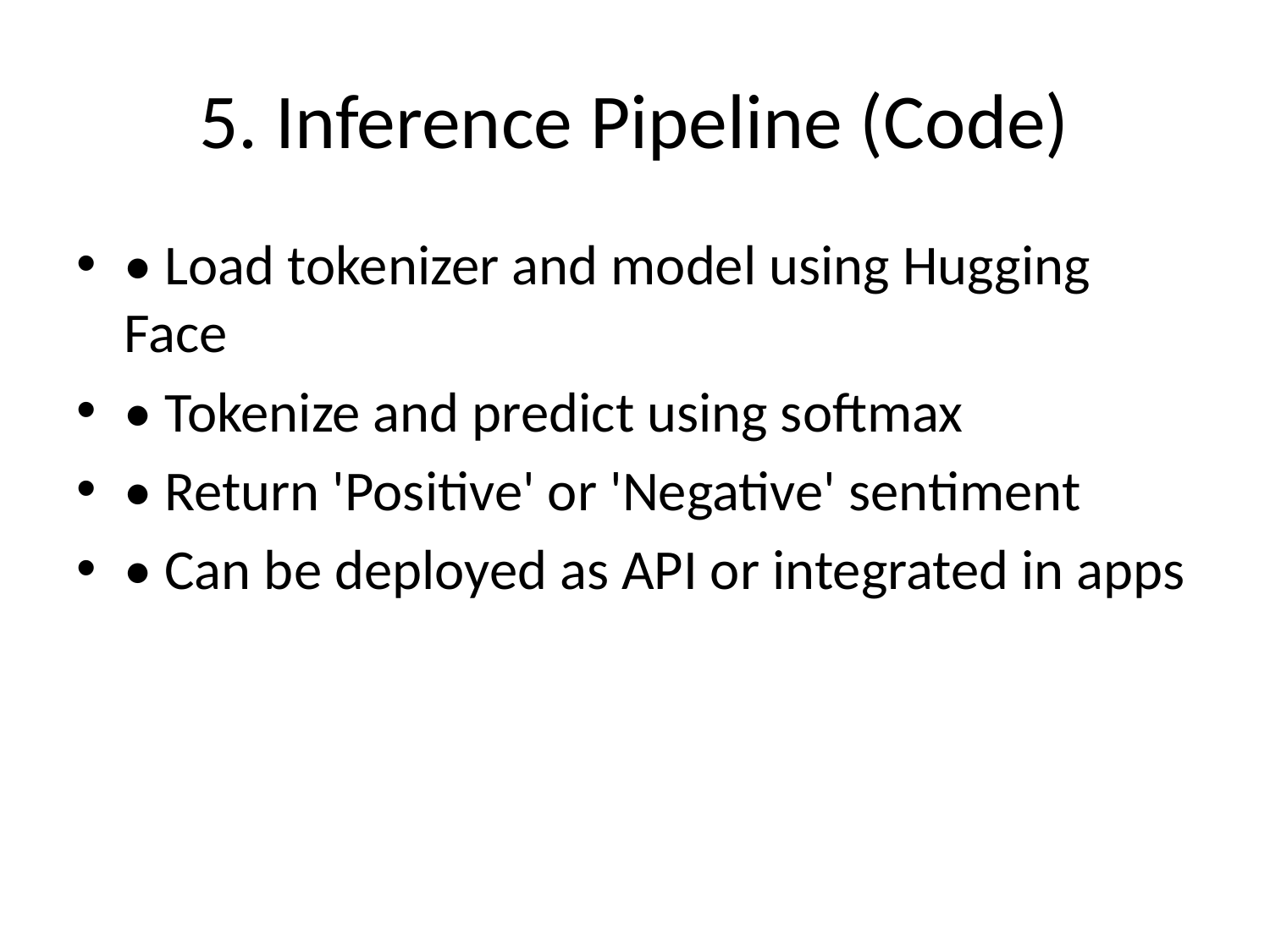

# 5. Inference Pipeline (Code)
• Load tokenizer and model using Hugging Face
• Tokenize and predict using softmax
• Return 'Positive' or 'Negative' sentiment
• Can be deployed as API or integrated in apps